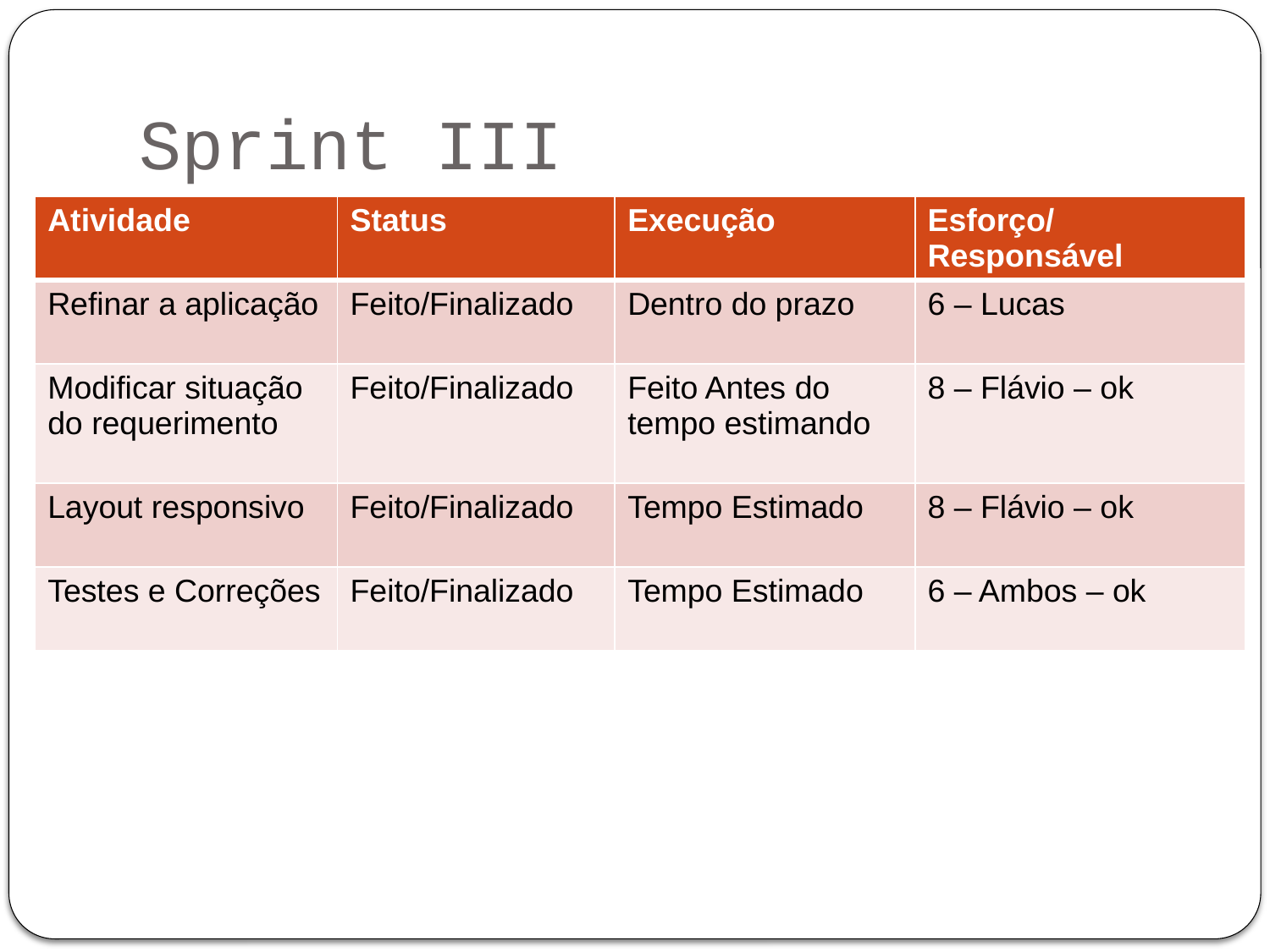

# Sprint III
| Atividade | Status | Execução | Esforço/Responsável |
| --- | --- | --- | --- |
| Refinar a aplicação | Feito/Finalizado | Dentro do prazo | 6 – Lucas |
| Modificar situação do requerimento | Feito/Finalizado | Feito Antes do tempo estimando | 8 – Flávio – ok |
| Layout responsivo | Feito/Finalizado | Tempo Estimado | 8 – Flávio – ok |
| Testes e Correções | Feito/Finalizado | Tempo Estimado | 6 – Ambos – ok |